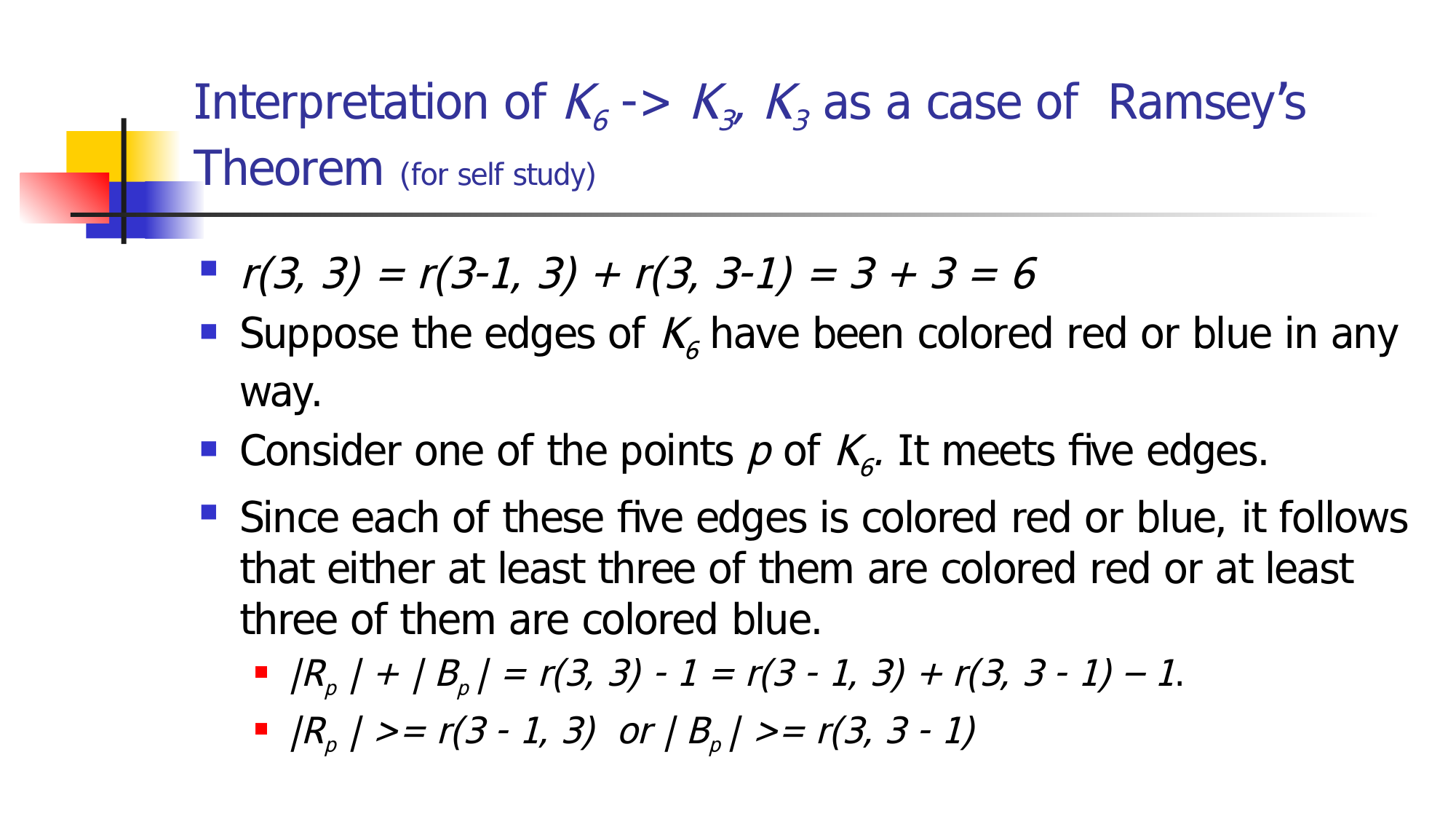

# Interpretation of K6 -> K3, K3  as a case of  Ramsey’s Theorem (for self study)
r(3, 3) = r(3-1, 3) + r(3, 3-1) = 3 + 3 = 6
Suppose the edges of K6 have been colored red or blue in any way.
Consider one of the points p of K6. It meets five edges.
Since each of these five edges is colored red or blue, it follows that either at least three of them are colored red or at least three of them are colored blue.
|Rp | + | Bp | = r(3, 3) - 1 = r(3 - 1, 3) + r(3, 3 - 1) – 1.
|Rp | >= r(3 - 1, 3)  or | Bp | >= r(3, 3 - 1)